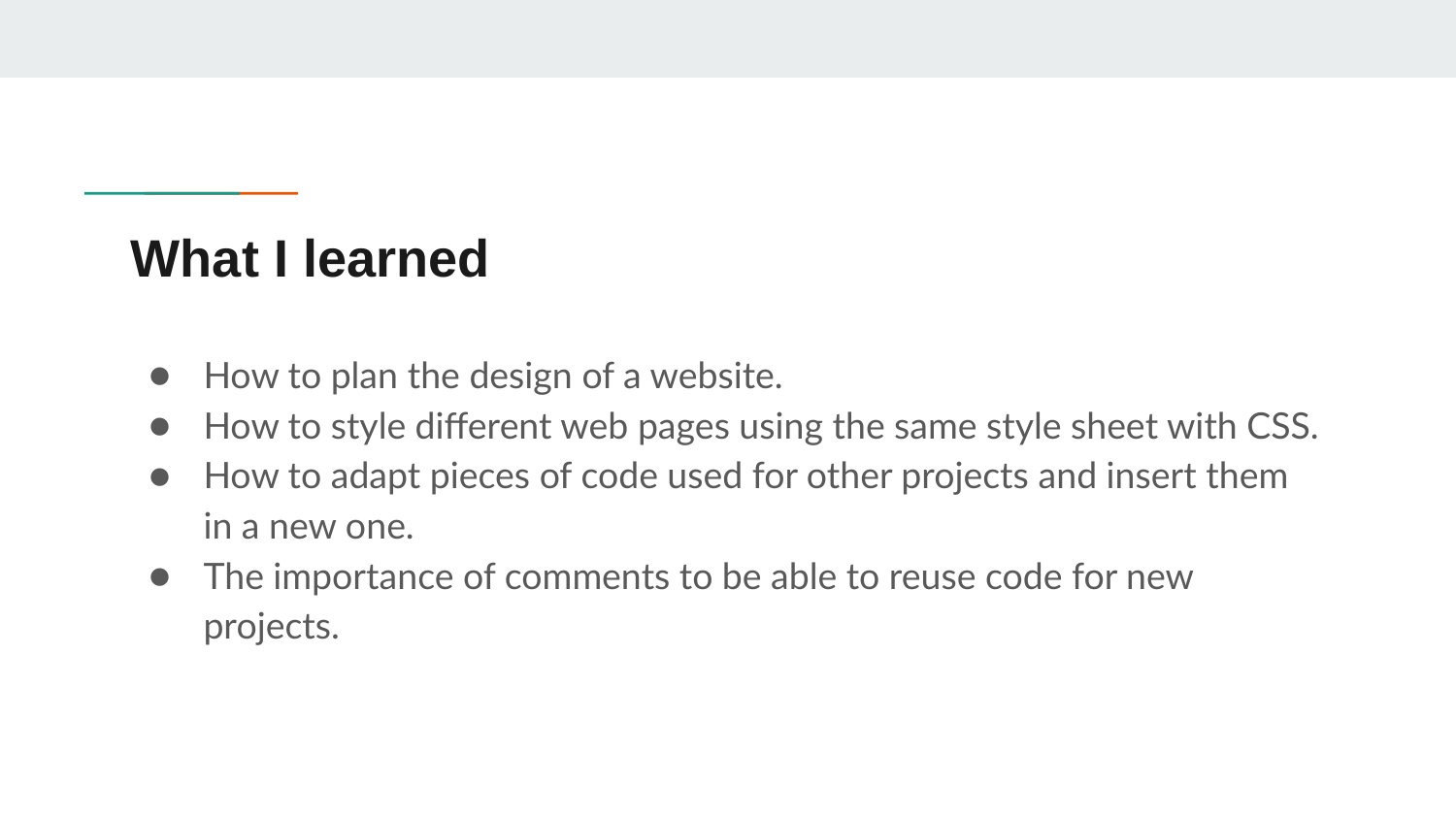

# What I learned
How to plan the design of a website.
How to style different web pages using the same style sheet with CSS.
How to adapt pieces of code used for other projects and insert them in a new one.
The importance of comments to be able to reuse code for new projects.